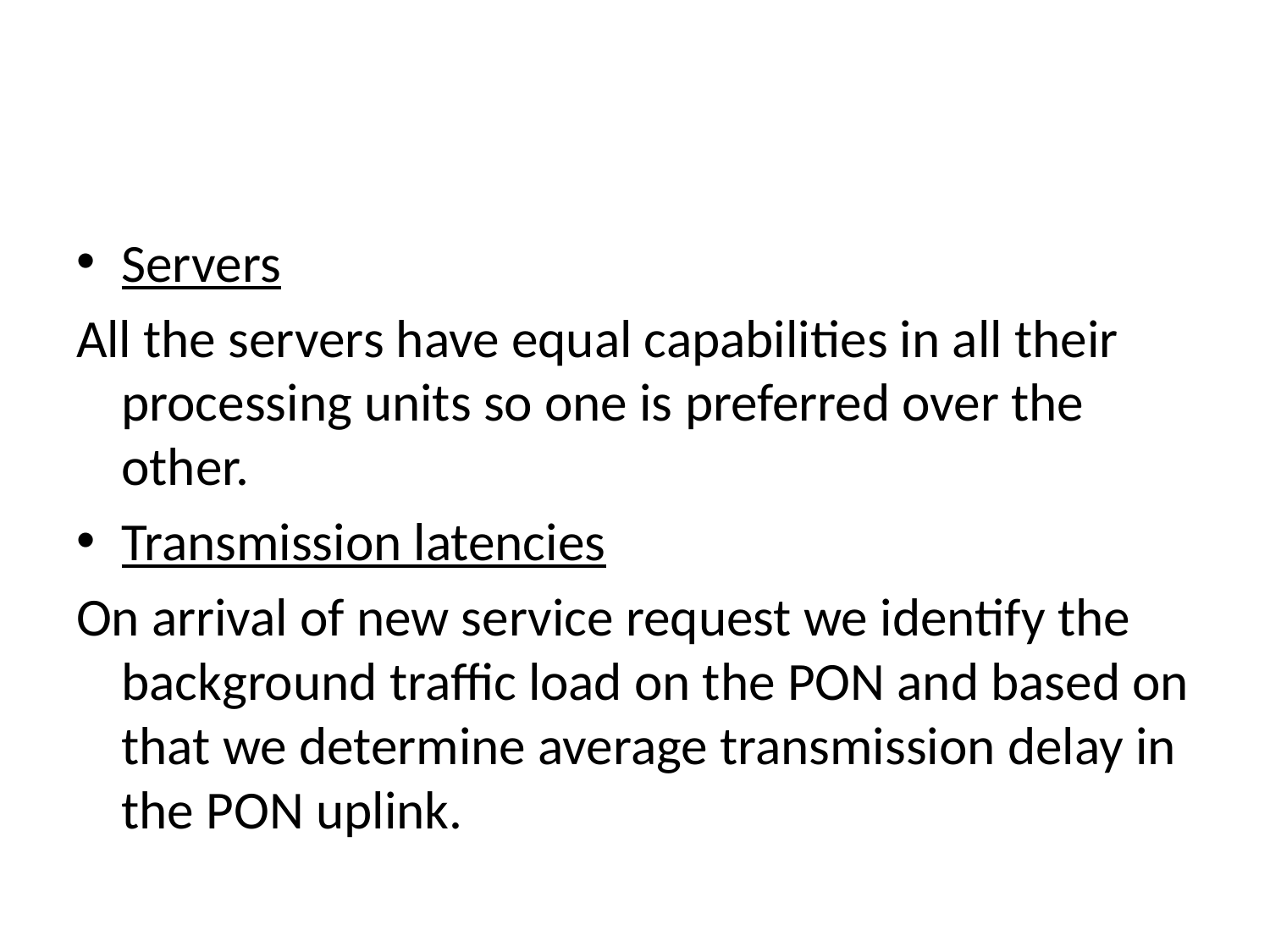

#
Servers
All the servers have equal capabilities in all their processing units so one is preferred over the other.
Transmission latencies
On arrival of new service request we identify the background traffic load on the PON and based on that we determine average transmission delay in the PON uplink.